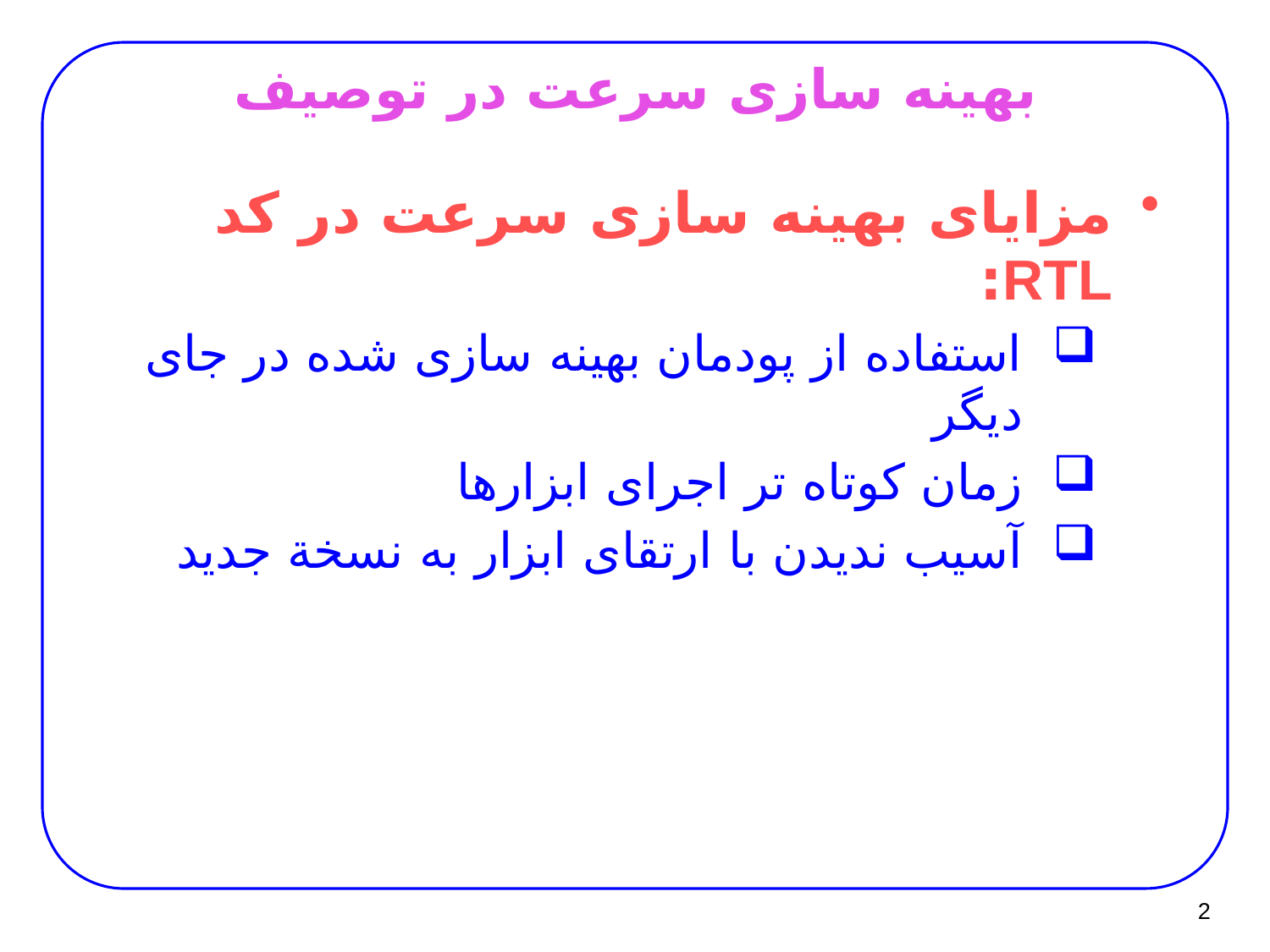

# بهینه سازی سرعت در توصیف
مزایای بهینه سازی سرعت در کد RTL:
استفاده از پودمان بهینه سازی شده در جای دیگر
زمان کوتاه تر اجرای ابزارها
آسیب ندیدن با ارتقای ابزار به نسخة جدید
2